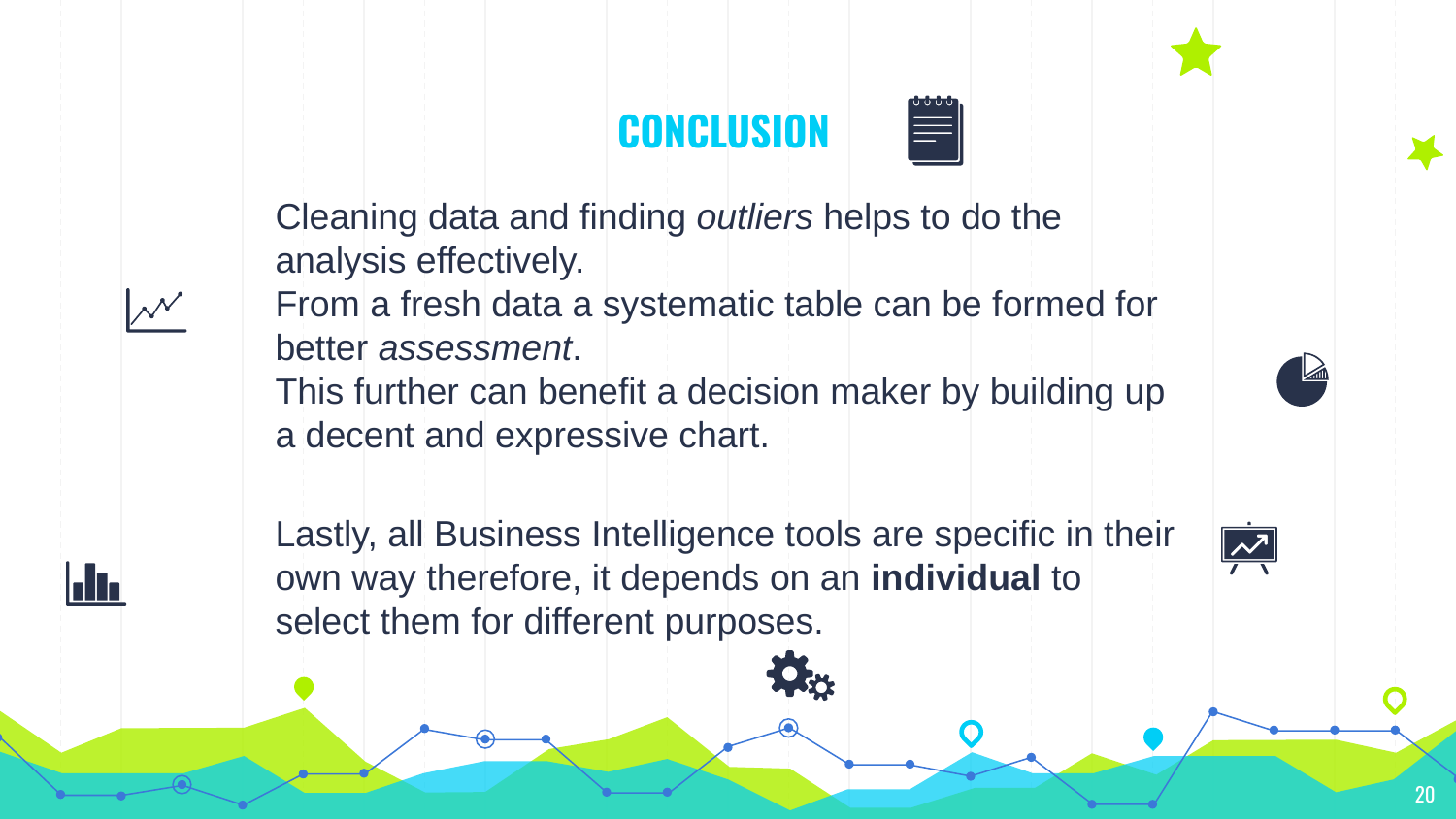

CONCLUSION

Cleaning data and finding outliers helps to do the analysis effectively.
From a fresh data a systematic table can be formed for better assessment.
This further can benefit a decision maker by building up a decent and expressive chart.
Lastly, all Business Intelligence tools are specific in their own way therefore, it depends on an individual to select them for different purposes.

20